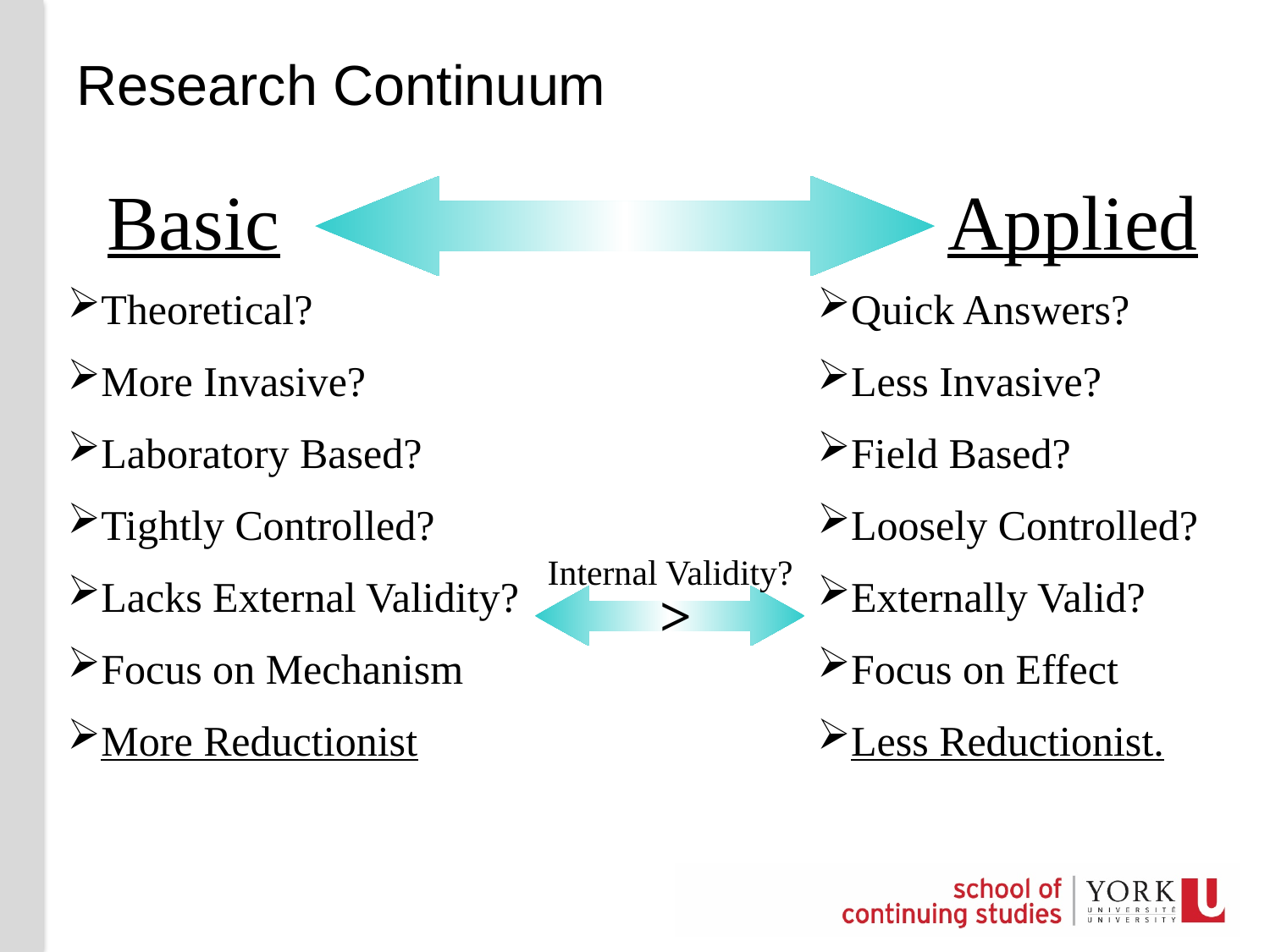

# Research Continuum
Basic
Applied

Theoretical?
More Invasive?
Laboratory Based?
Tightly Controlled?
Lacks External Validity?
Focus on Mechanism
More Reductionist

Quick Answers?
Less Invasive?
Field Based?
Loosely Controlled?
Externally Valid?
Focus on Effect
Less Reductionist.

Internal Validity?
>